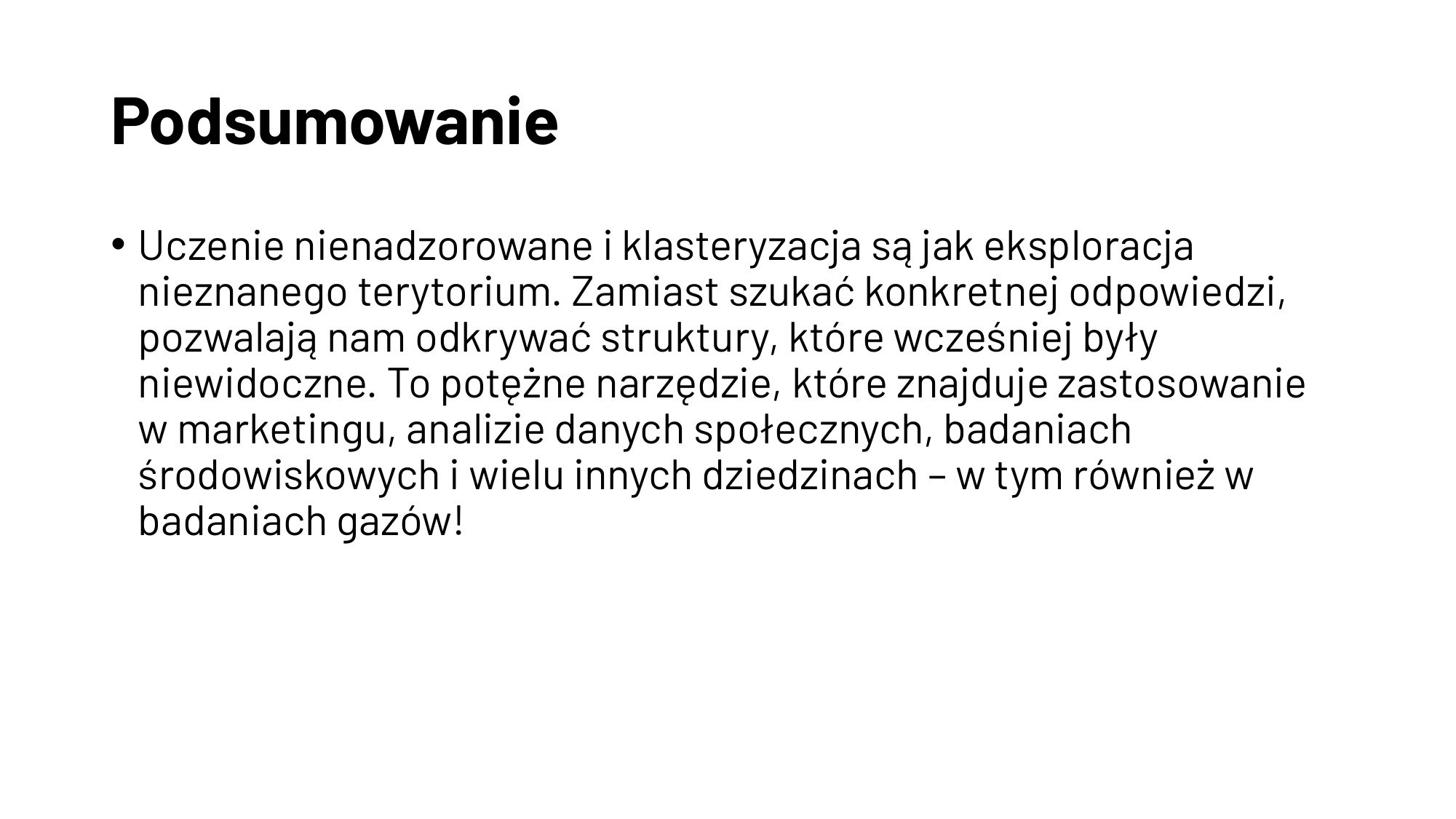

# Podsumowanie
Uczenie nienadzorowane i klasteryzacja są jak eksploracja nieznanego terytorium. Zamiast szukać konkretnej odpowiedzi, pozwalają nam odkrywać struktury, które wcześniej były niewidoczne. To potężne narzędzie, które znajduje zastosowanie w marketingu, analizie danych społecznych, badaniach środowiskowych i wielu innych dziedzinach – w tym również w badaniach gazów!